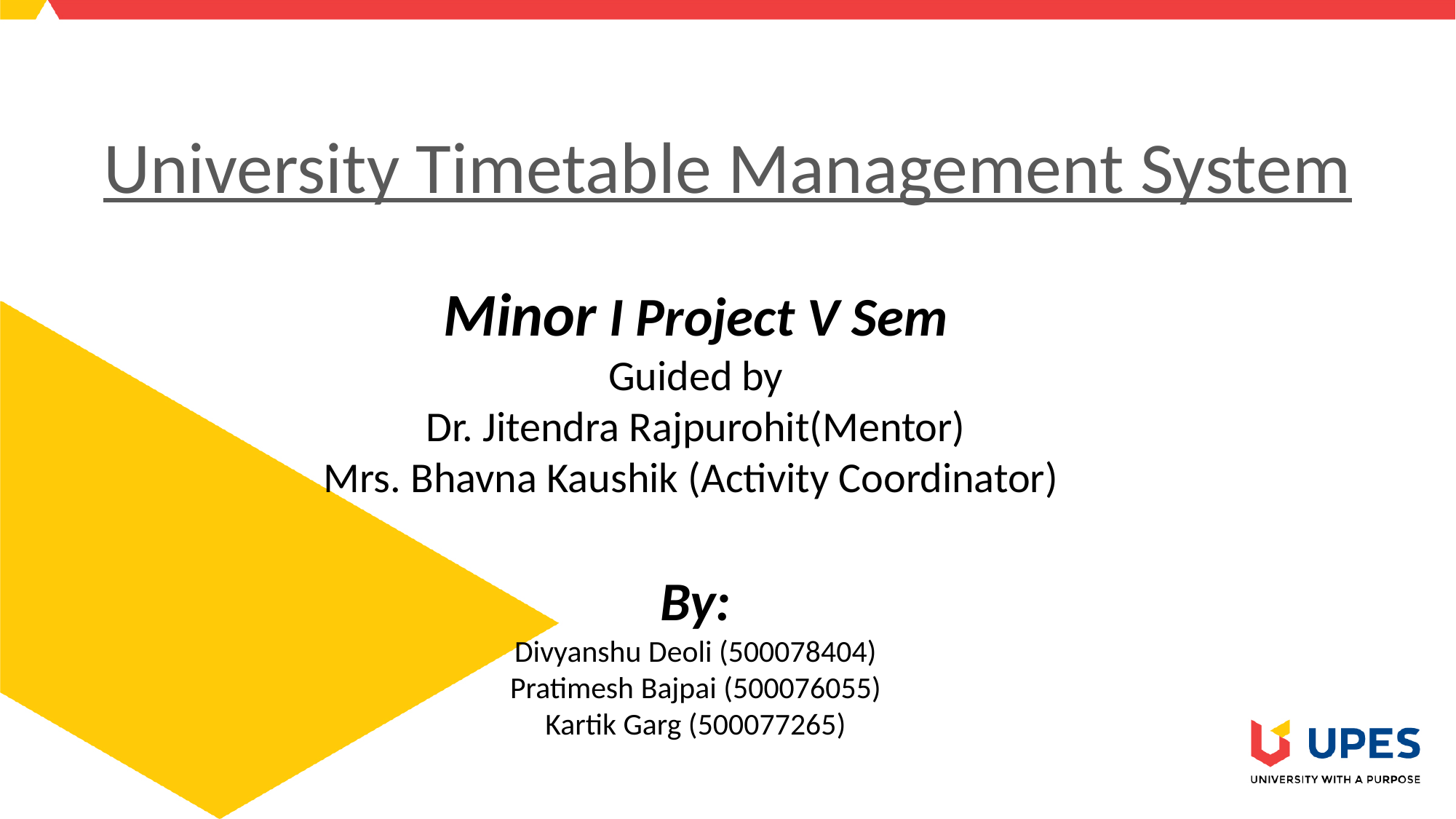

# University Timetable Management System
Minor I Project V Sem
Guided by
Dr. Jitendra Rajpurohit(Mentor)
Mrs. Bhavna Kaushik (Activity Coordinator)

By:
Divyanshu Deoli (500078404)
Pratimesh Bajpai (500076055)
Kartik Garg (500077265)